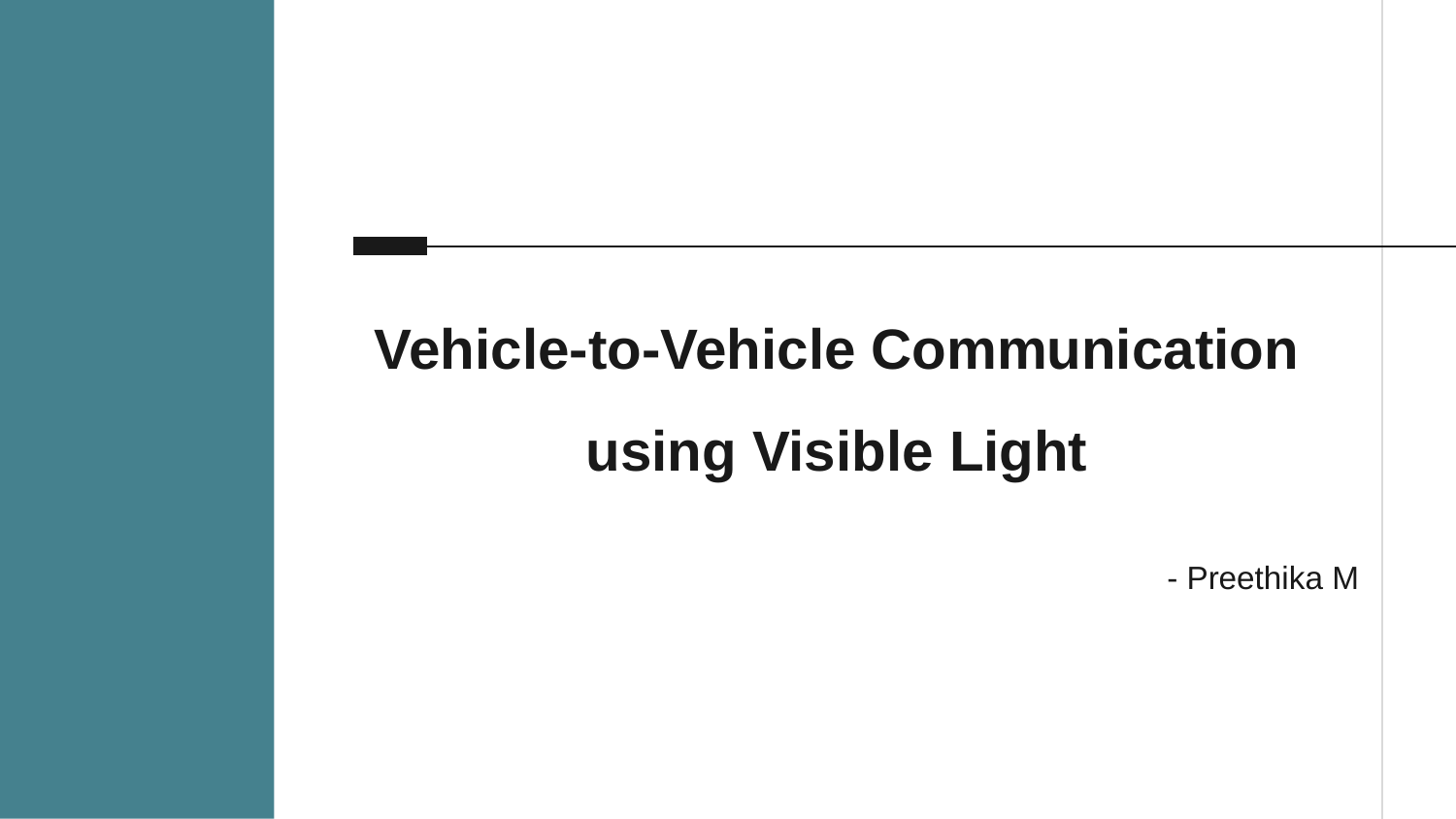

# Vehicle-to-Vehicle Communication using Visible Light
- Preethika M